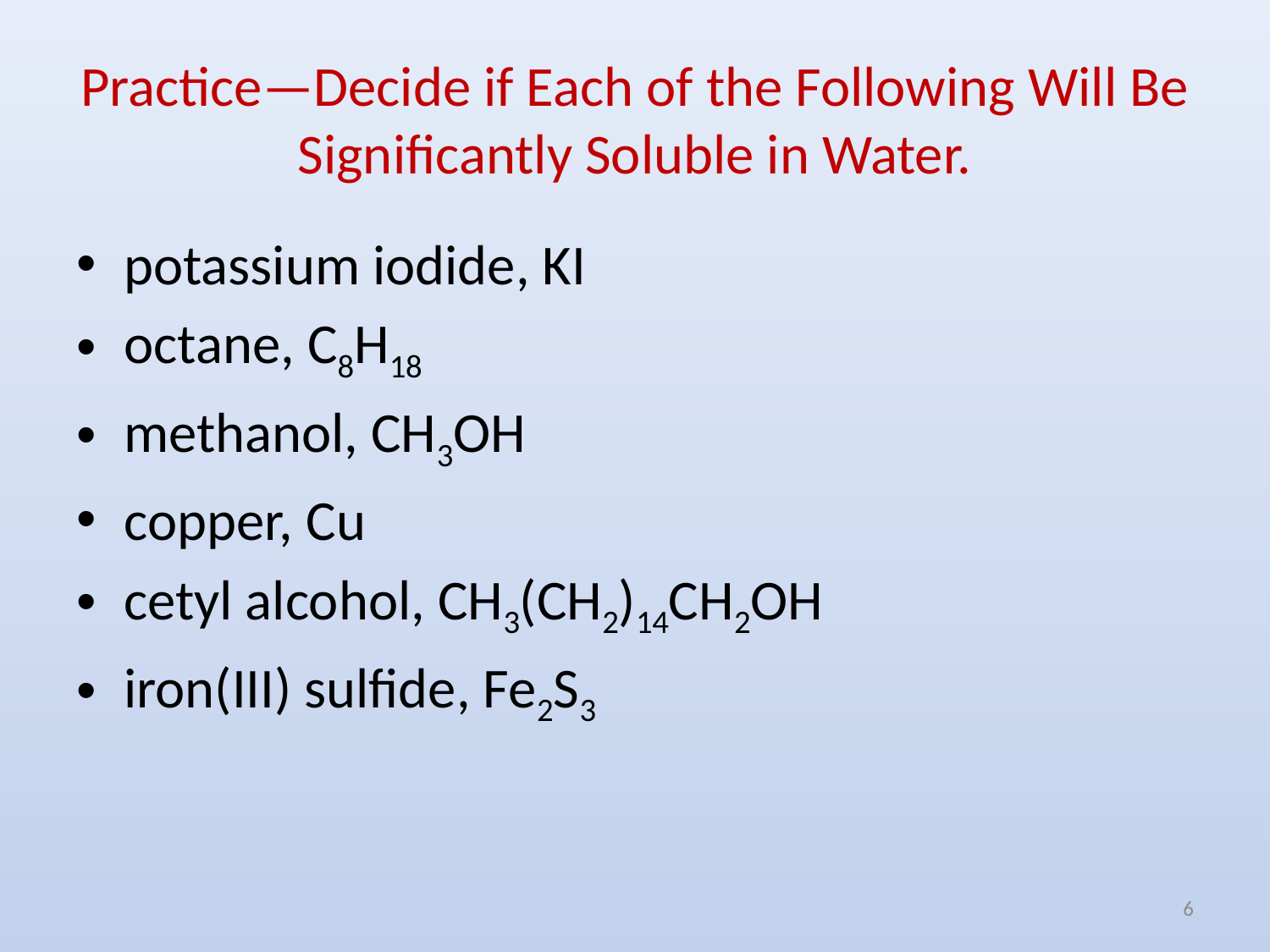

# Practice—Decide if Each of the Following Will Be Significantly Soluble in Water.
potassium iodide, KI
octane, C8H18
methanol, CH3OH
copper, Cu
cetyl alcohol, CH3(CH2)14CH2OH
iron(III) sulfide, Fe2S3

6